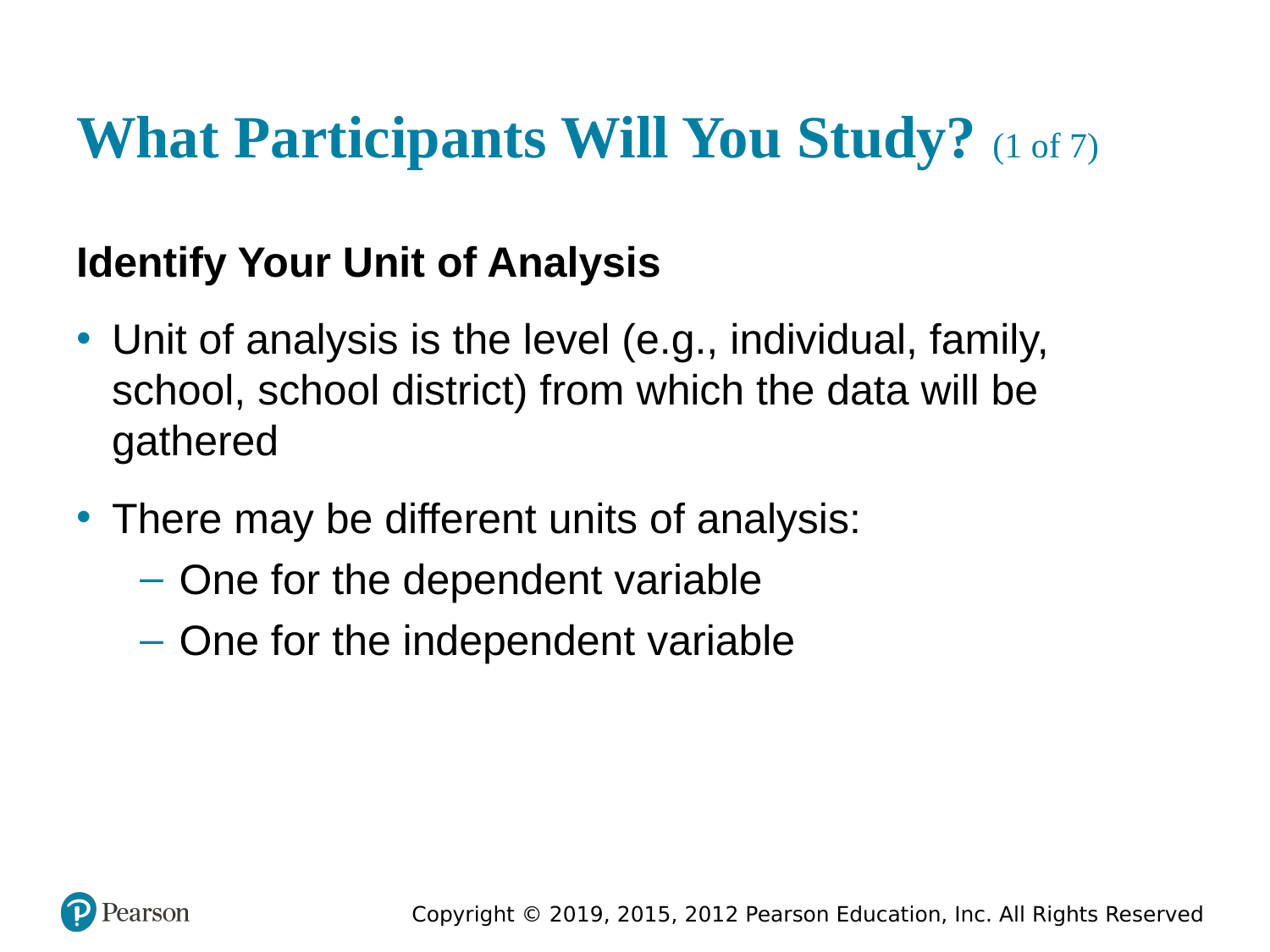

# What Participants Will You Study? (1 of 7)
Identify Your Unit of Analysis
Unit of analysis is the level (e.g., individual, family, school, school district) from which the data will be gathered
There may be different units of analysis:
One for the dependent variable
One for the independent variable